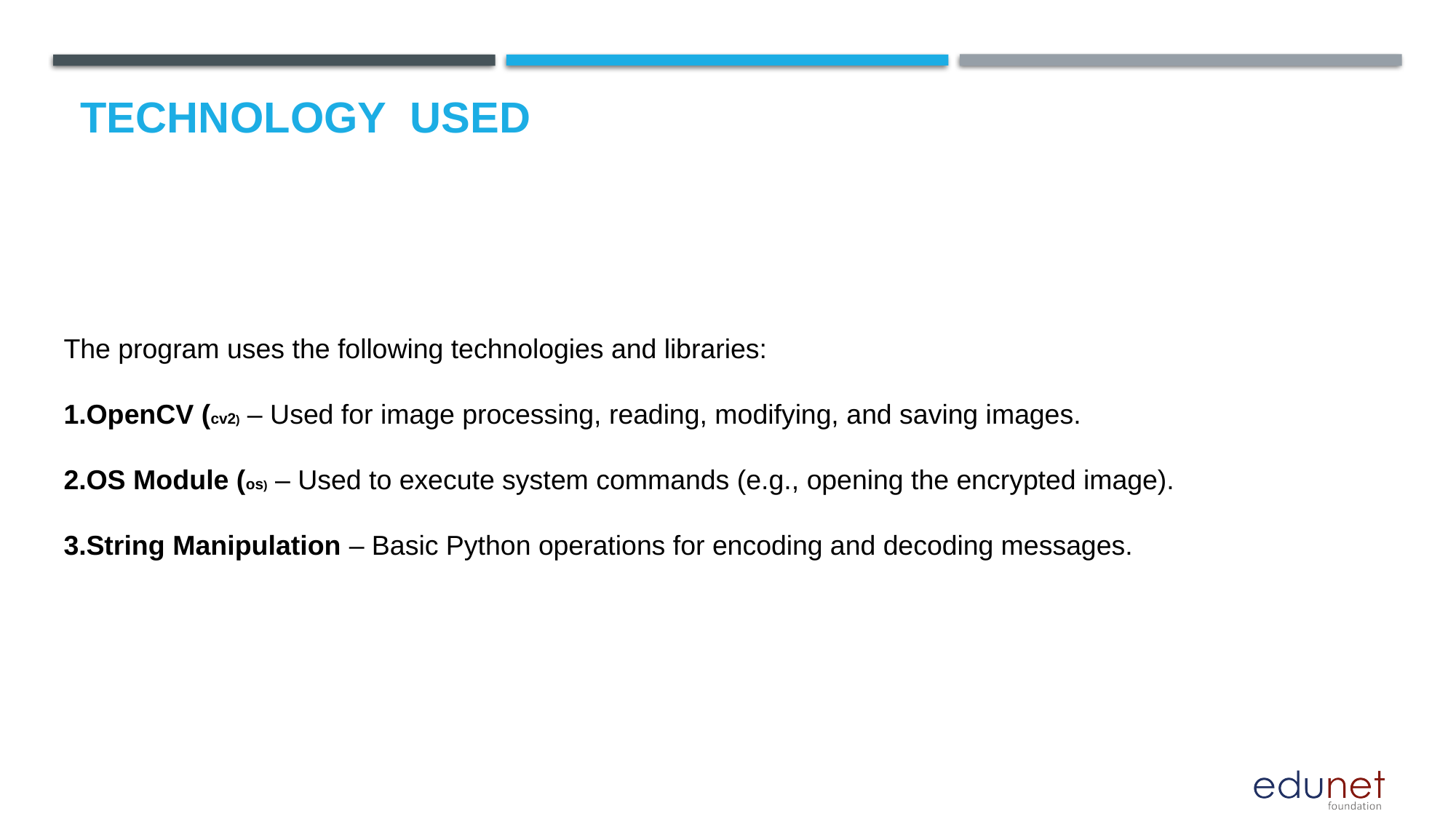

# Technology  used
The program uses the following technologies and libraries:
OpenCV (cv2) – Used for image processing, reading, modifying, and saving images.
OS Module (os) – Used to execute system commands (e.g., opening the encrypted image).
String Manipulation – Basic Python operations for encoding and decoding messages.